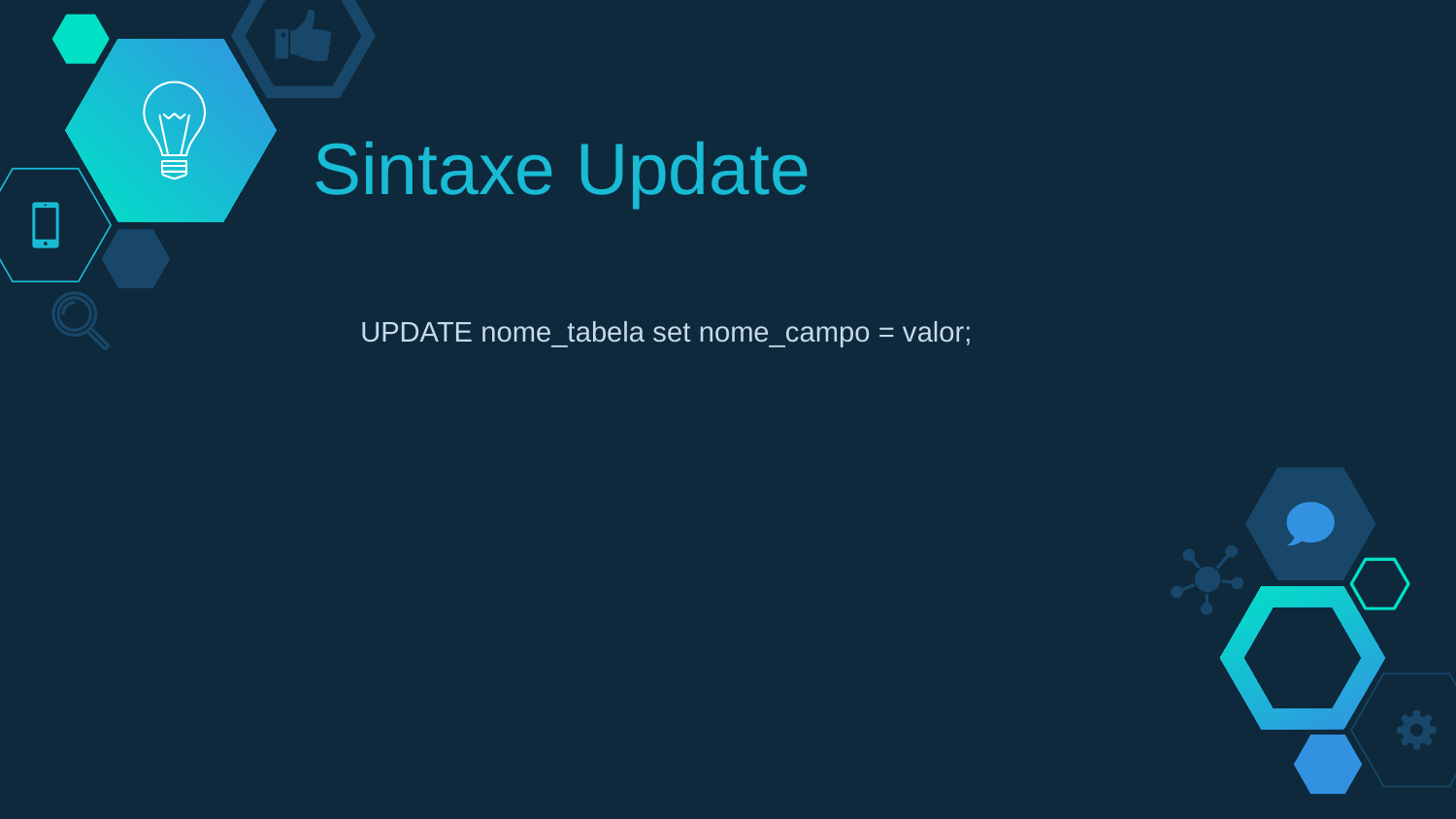

# Sintaxe Update

UPDATE nome_tabela set nome_campo = valor;